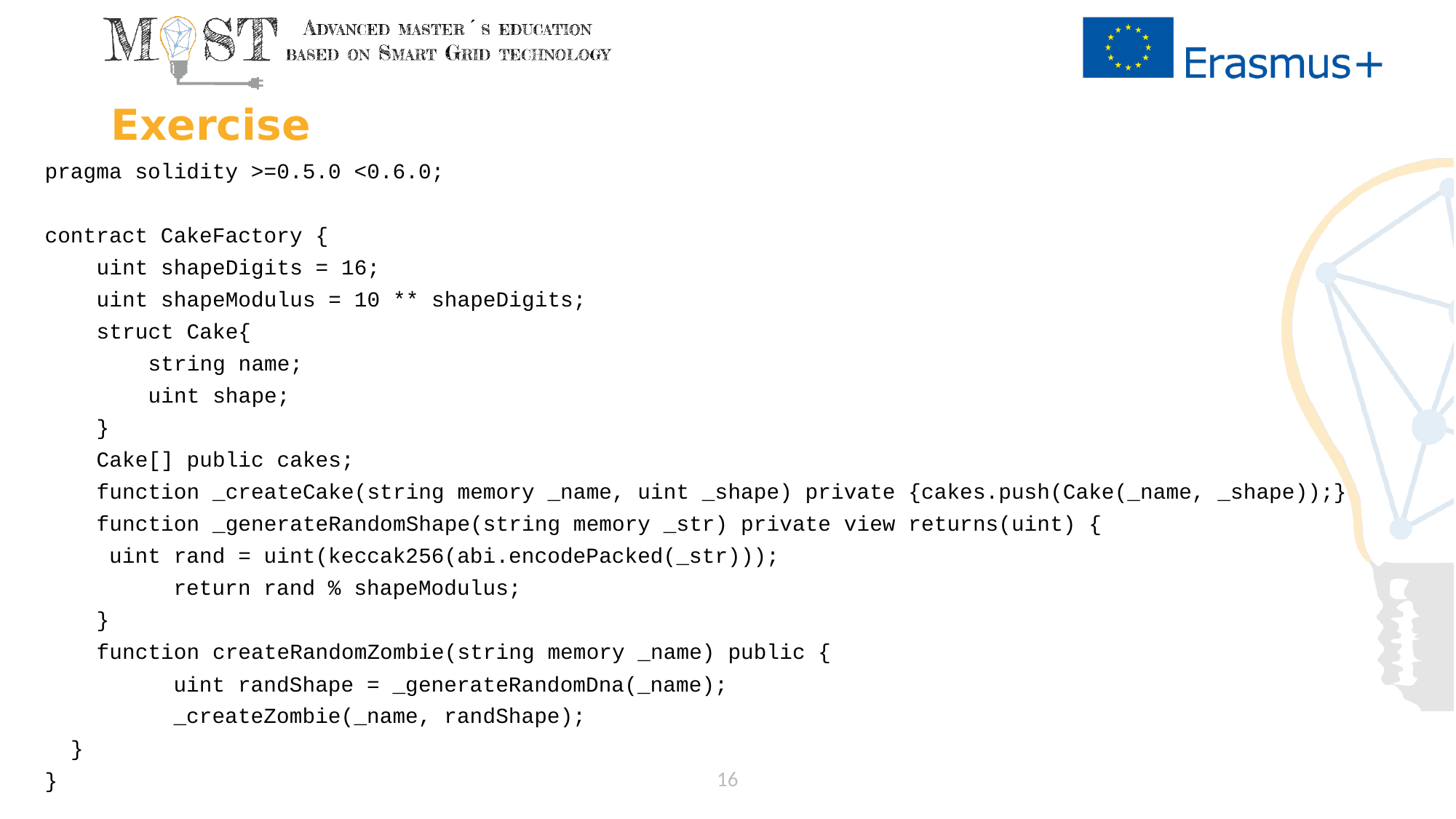

# Exercise
pragma solidity >=0.5.0 <0.6.0;

contract CakeFactory {
    uint shapeDigits = 16;
    uint shapeModulus = 10 ** shapeDigits;
    struct Cake{
        string name;
        uint shape;
    }
    Cake[] public cakes;
    function _createCake(string memory _name, uint _shape) private {cakes.push(Cake(_name, _shape));}
    function _generateRandomShape(string memory _str) private view returns(uint) {
	uint rand = uint(keccak256(abi.encodePacked(_str)));
      	return rand % shapeModulus;
    }
    function createRandomZombie(string memory _name) public {
      	uint randShape = _generateRandomDna(_name);
      	_createZombie(_name, randShape);
  }
}

16